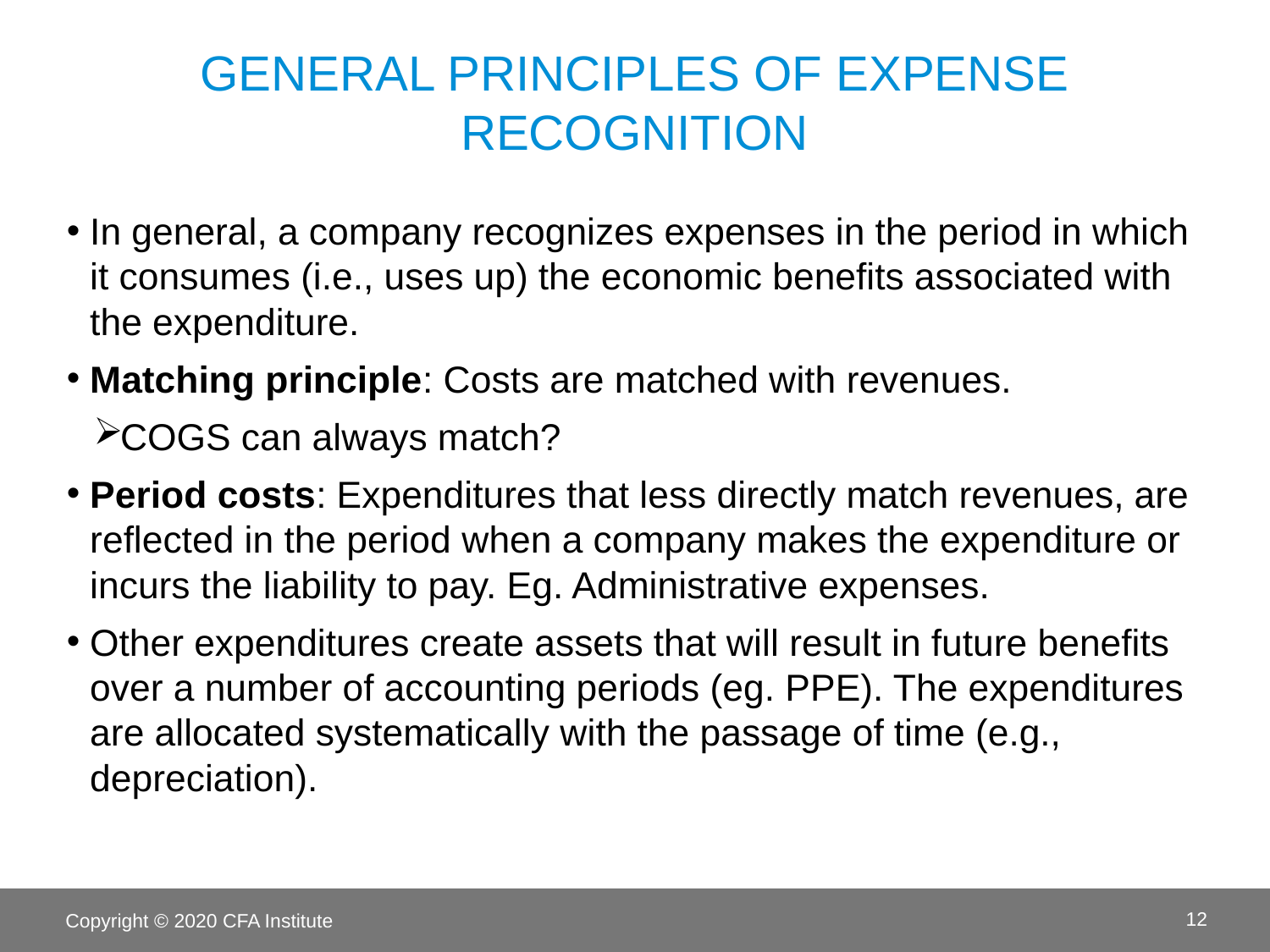

# general principles of Expense recognition
In general, a company recognizes expenses in the period in which it consumes (i.e., uses up) the economic benefits associated with the expenditure.
Matching principle: Costs are matched with revenues.
COGS can always match?
Period costs: Expenditures that less directly match revenues, are reflected in the period when a company makes the expenditure or incurs the liability to pay. Eg. Administrative expenses.
Other expenditures create assets that will result in future benefits over a number of accounting periods (eg. PPE). The expenditures are allocated systematically with the passage of time (e.g., depreciation).

Copyright © 2020 CFA Institute
12